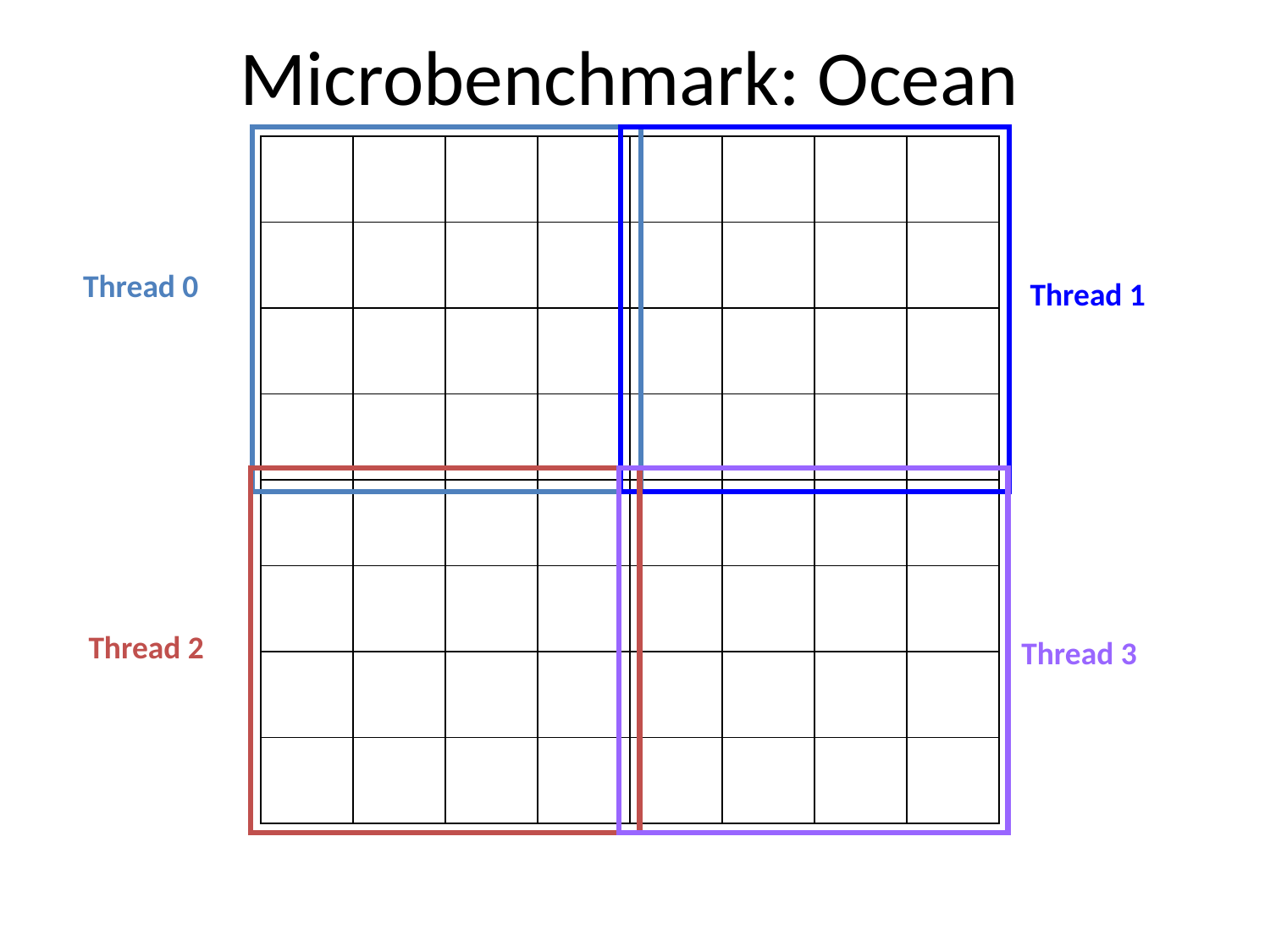

# Microbenchmark: Ocean

Thread 0

Thread 1
|  |  |  |  |  |  |  |  |
| --- | --- | --- | --- | --- | --- | --- | --- |
|  |  |  |  |  |  |  |  |
|  |  |  |  |  |  |  |  |
|  |  |  |  |  |  |  |  |
|  |  |  |  |  |  |  |  |
|  |  |  |  |  |  |  |  |
|  |  |  |  |  |  |  |  |
|  |  |  |  |  |  |  |  |

Thread 2

Thread 3